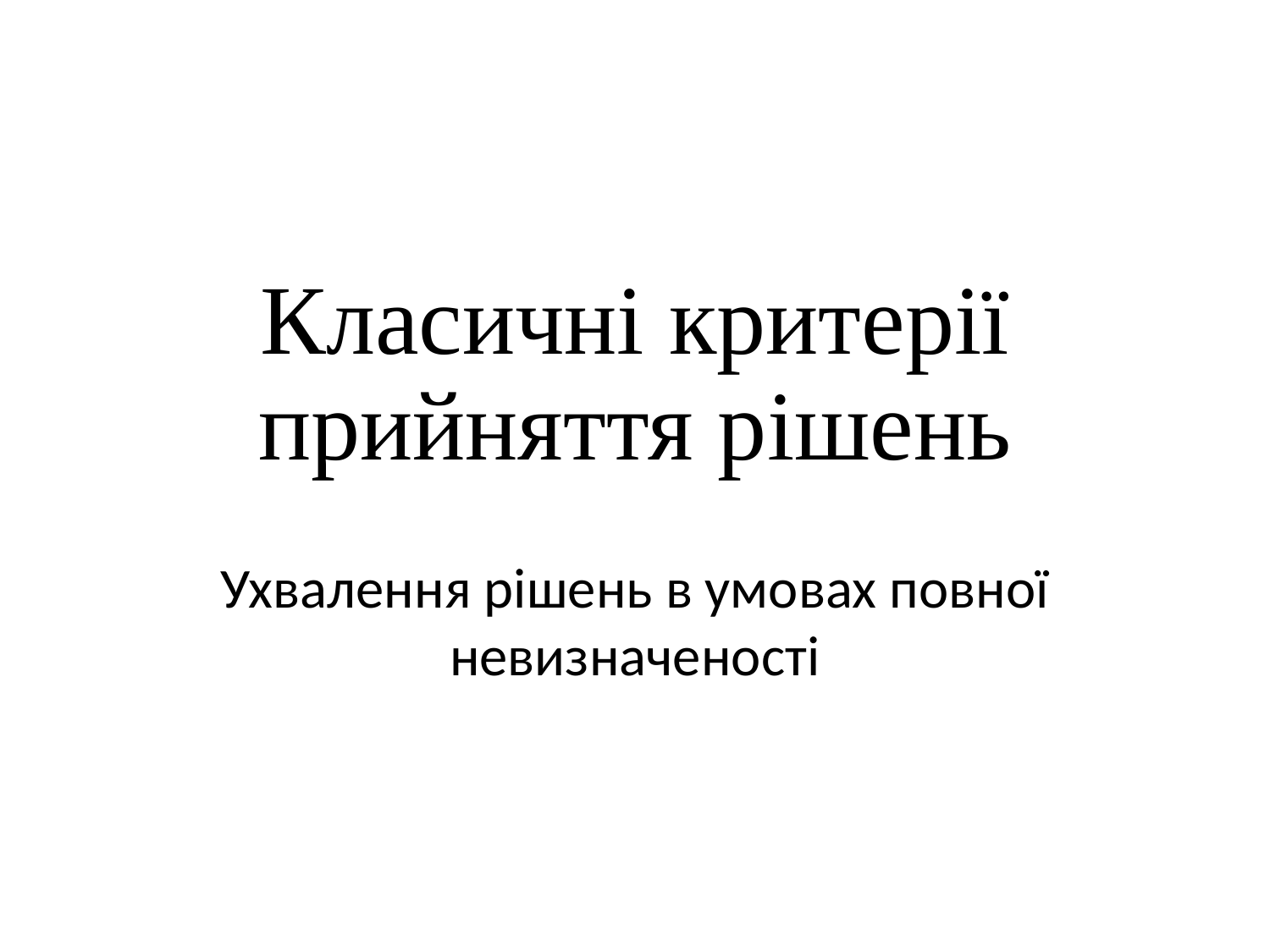

# Класичні критерії прийняття рішень
Ухвалення рішень в умовах повної невизначеності